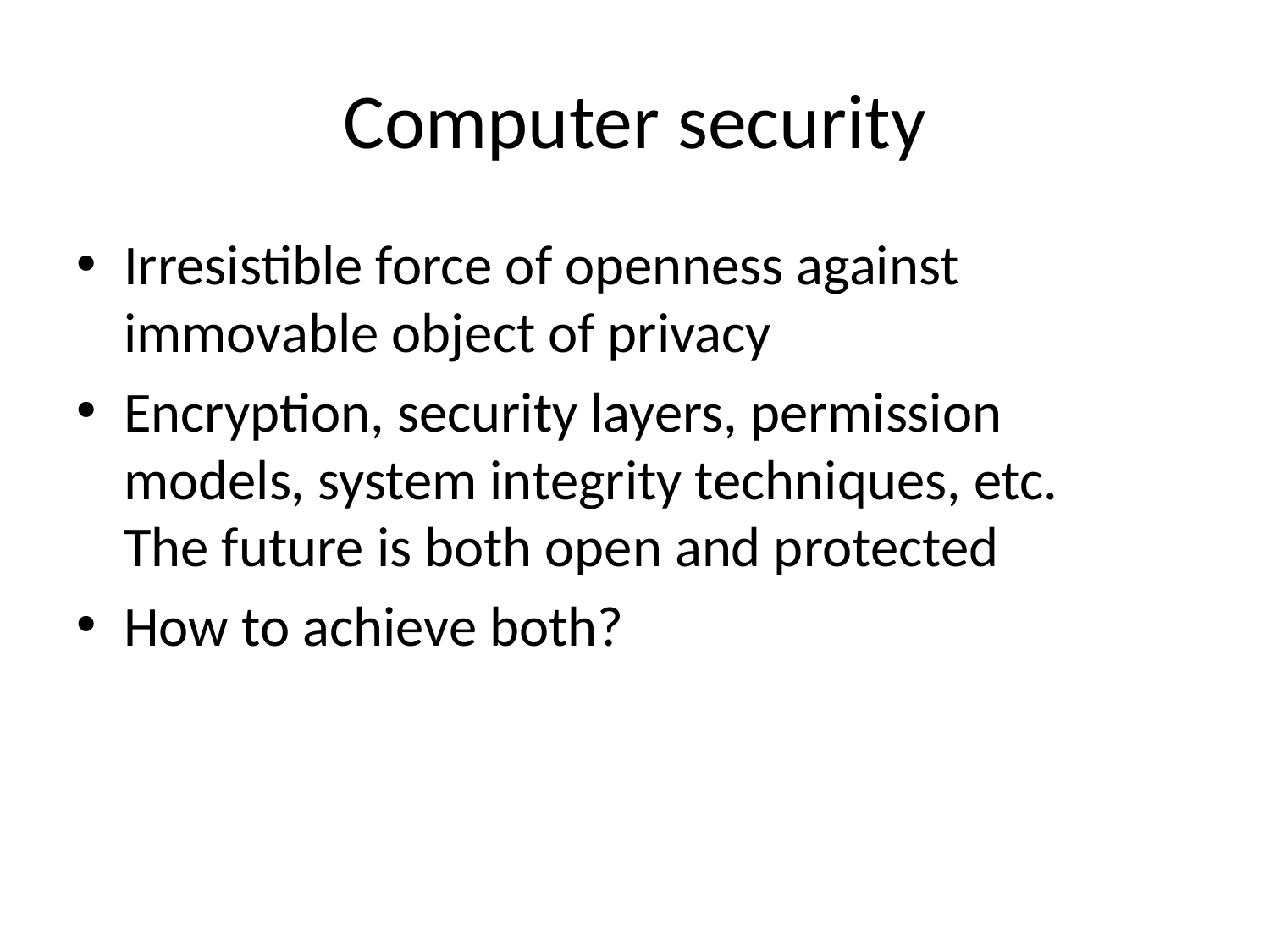

# Computer security
Irresistible force of openness against immovable object of privacy
Encryption, security layers, permission models, system integrity techniques, etc.
The future is both open and protected
How to achieve both?